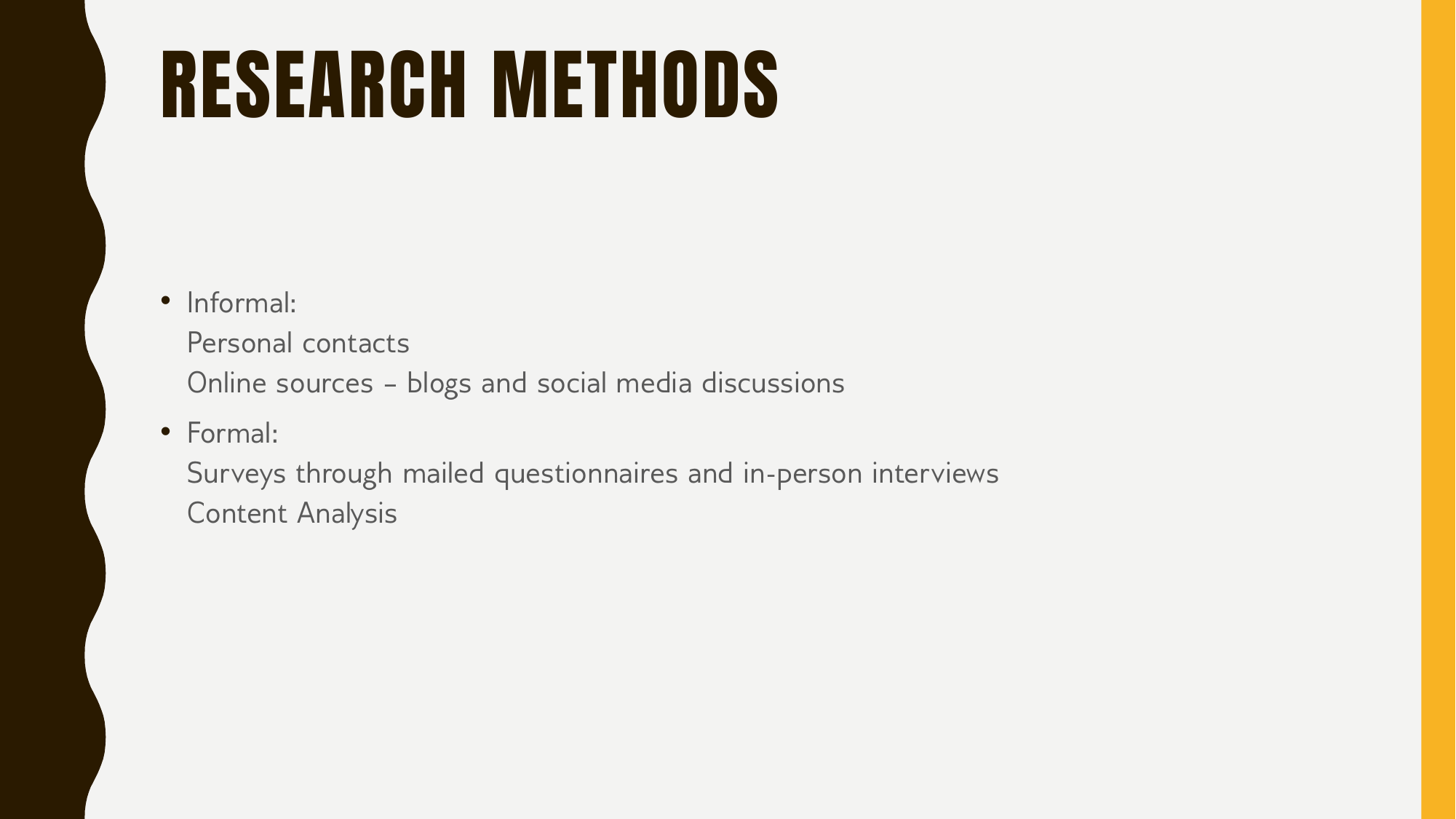

# Research methods
Informal:
Personal contacts
Online sources – blogs and social media discussions
Formal:
Surveys through mailed questionnaires and in-person interviews
Content Analysis